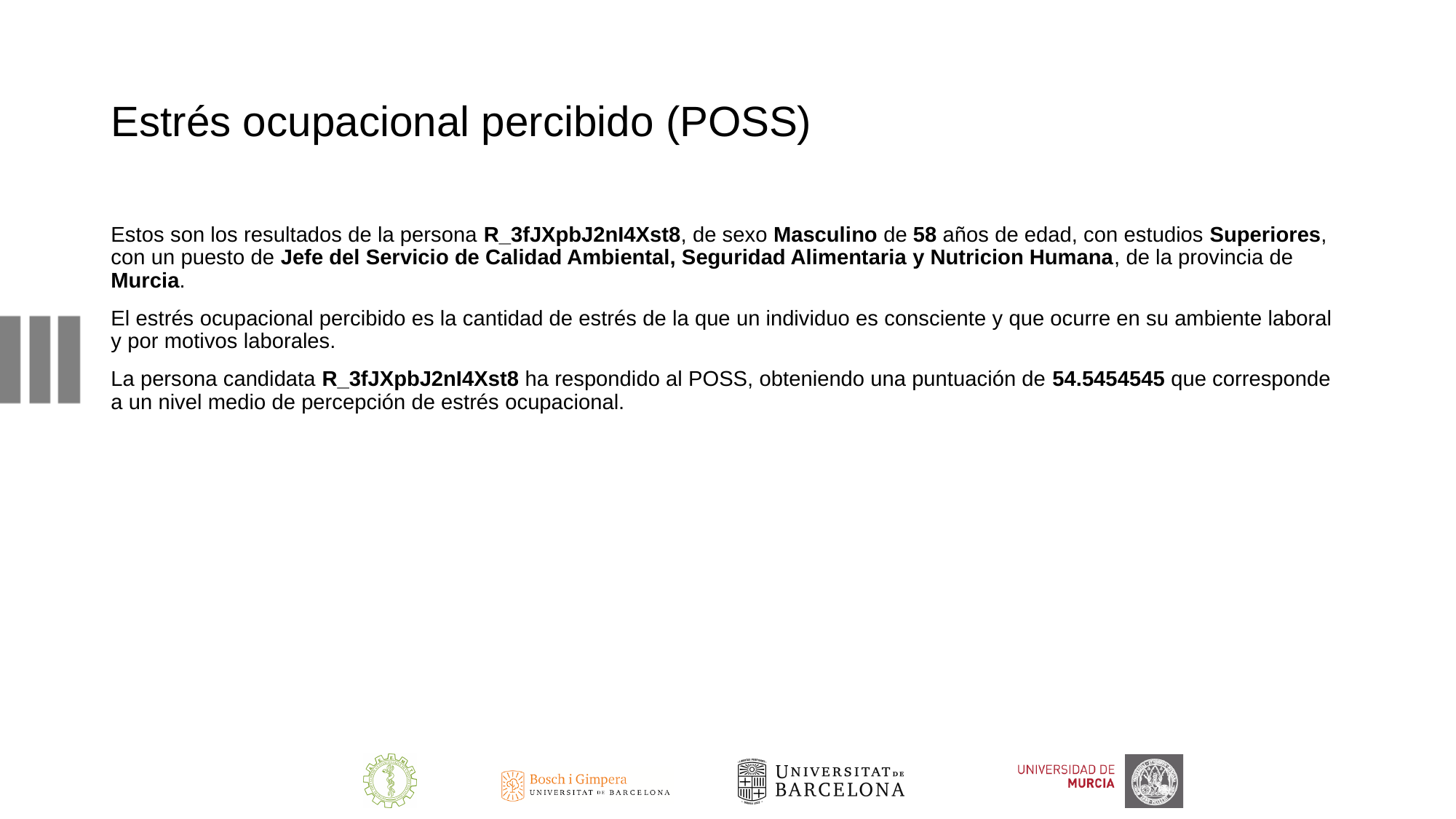

# Estrés ocupacional percibido (POSS)
Estos son los resultados de la persona R_3fJXpbJ2nI4Xst8, de sexo Masculino de 58 años de edad, con estudios Superiores, con un puesto de Jefe del Servicio de Calidad Ambiental, Seguridad Alimentaria y Nutricion Humana, de la provincia de Murcia.
El estrés ocupacional percibido es la cantidad de estrés de la que un individuo es consciente y que ocurre en su ambiente laboral y por motivos laborales.
La persona candidata R_3fJXpbJ2nI4Xst8 ha respondido al POSS, obteniendo una puntuación de 54.5454545 que corresponde a un nivel medio de percepción de estrés ocupacional.